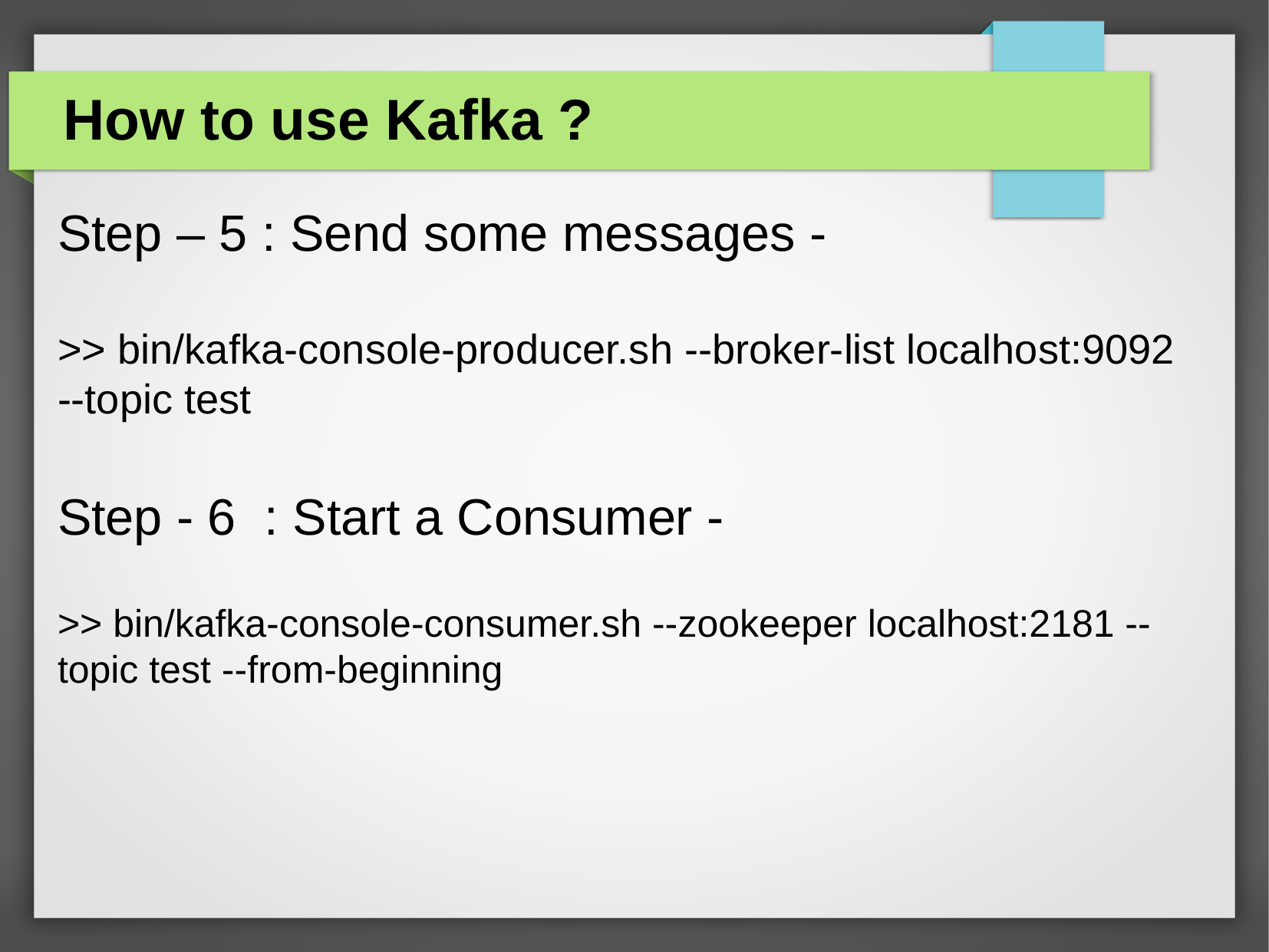

How to use Kafka ?
Step – 5 : Send some messages -

>> bin/kafka-console-producer.sh --broker-list localhost:9092 --topic test

Step - 6  : Start a Consumer -

>> bin/kafka-console-consumer.sh --zookeeper localhost:2181 --topic test --from-beginning